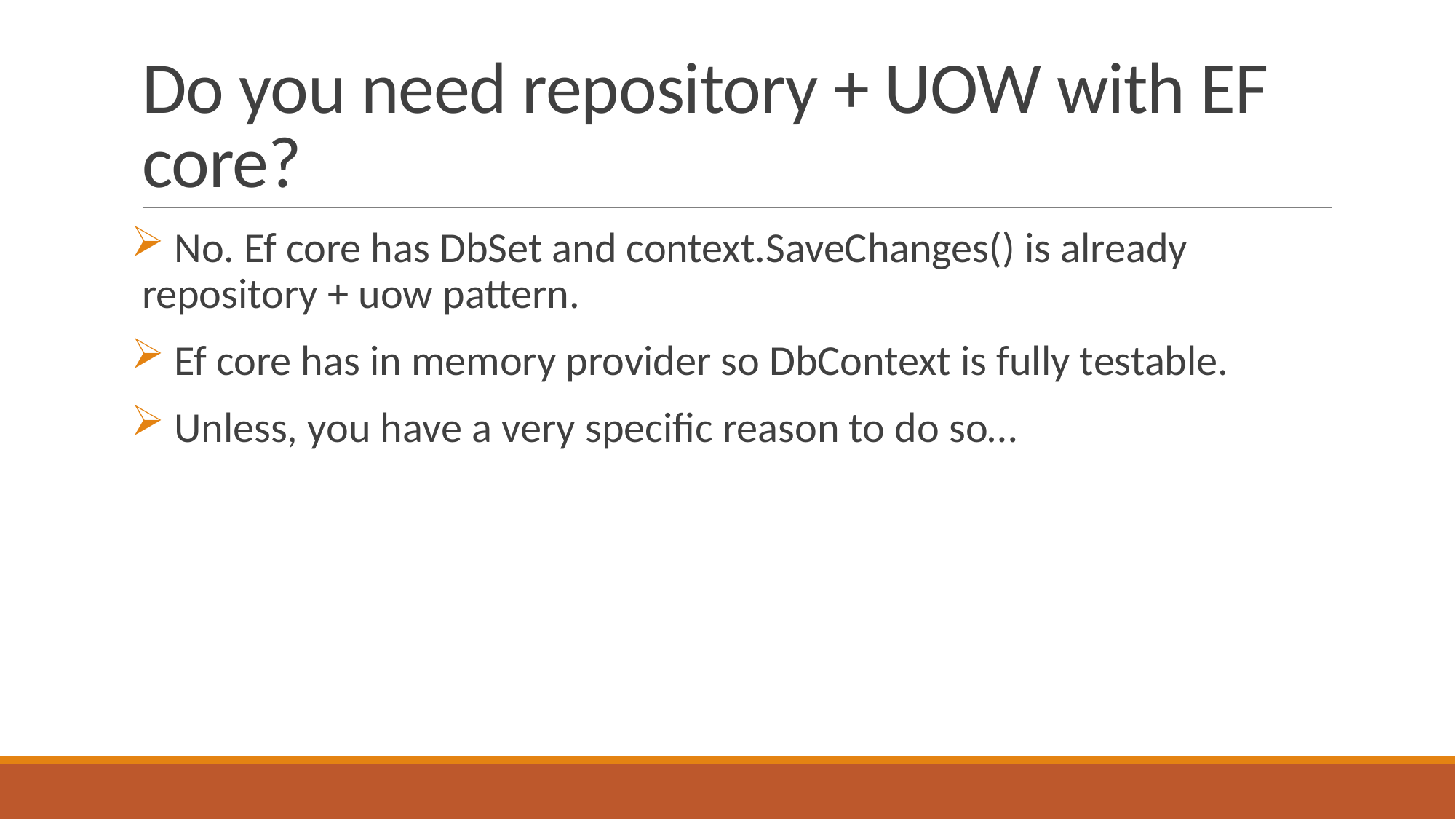

# Do you need repository + UOW with EF core?
 No. Ef core has DbSet and context.SaveChanges() is already repository + uow pattern.
 Ef core has in memory provider so DbContext is fully testable.
 Unless, you have a very specific reason to do so…